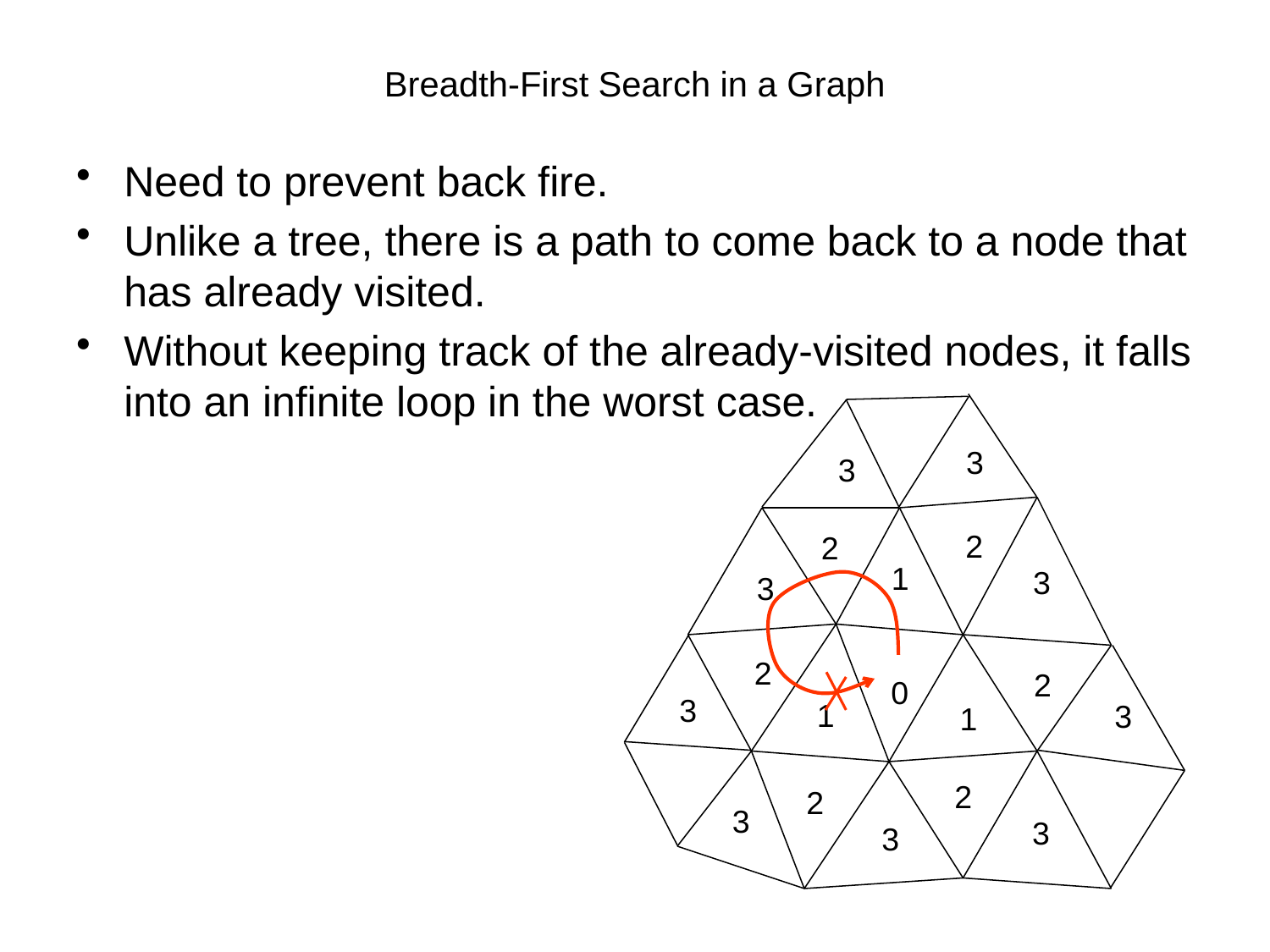

# Breadth-First Search in a Graph
Need to prevent back fire.
Unlike a tree, there is a path to come back to a node that has already visited.
Without keeping track of the already-visited nodes, it falls into an infinite loop in the worst case.

3
3
2
2
1
3
3

2
2
0
3
1
3
1
2
2
3
3
3